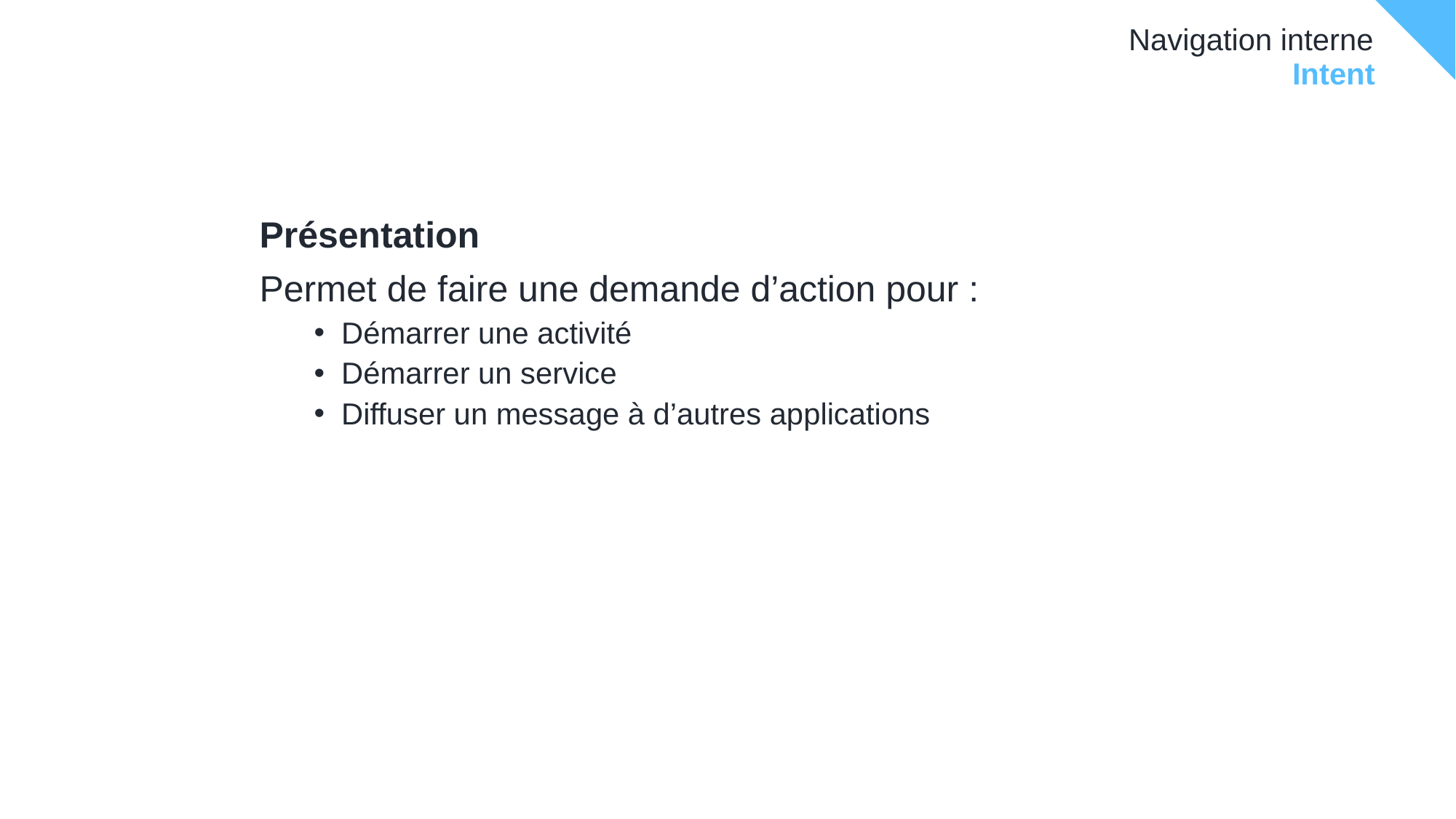

# Navigation interne
Intent
Présentation
Permet de faire une demande d’action pour :
Démarrer une activité
Démarrer un service
Diffuser un message à d’autres applications